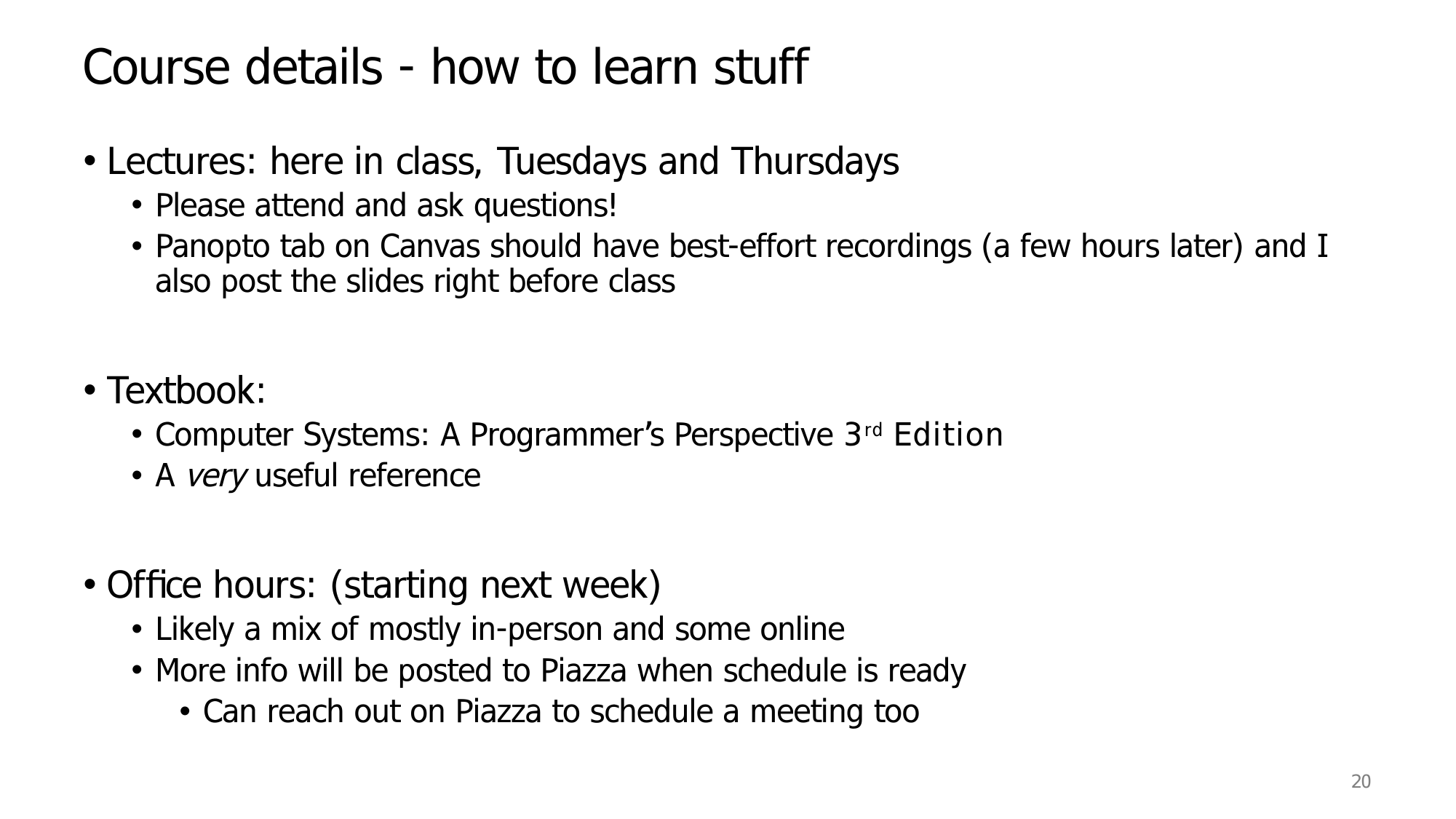

# Course details - how to learn stuff
Lectures: here in class, Tuesdays and Thursdays
Please attend and ask questions!
Panopto tab on Canvas should have best-effort recordings (a few hours later) and I also post the slides right before class

Textbook:
Computer Systems: A Programmer’s Perspective 3rd Edition
A very useful reference

Office hours: (starting next week)
Likely a mix of mostly in-person and some online
More info will be posted to Piazza when schedule is ready
Can reach out on Piazza to schedule a meeting too
20